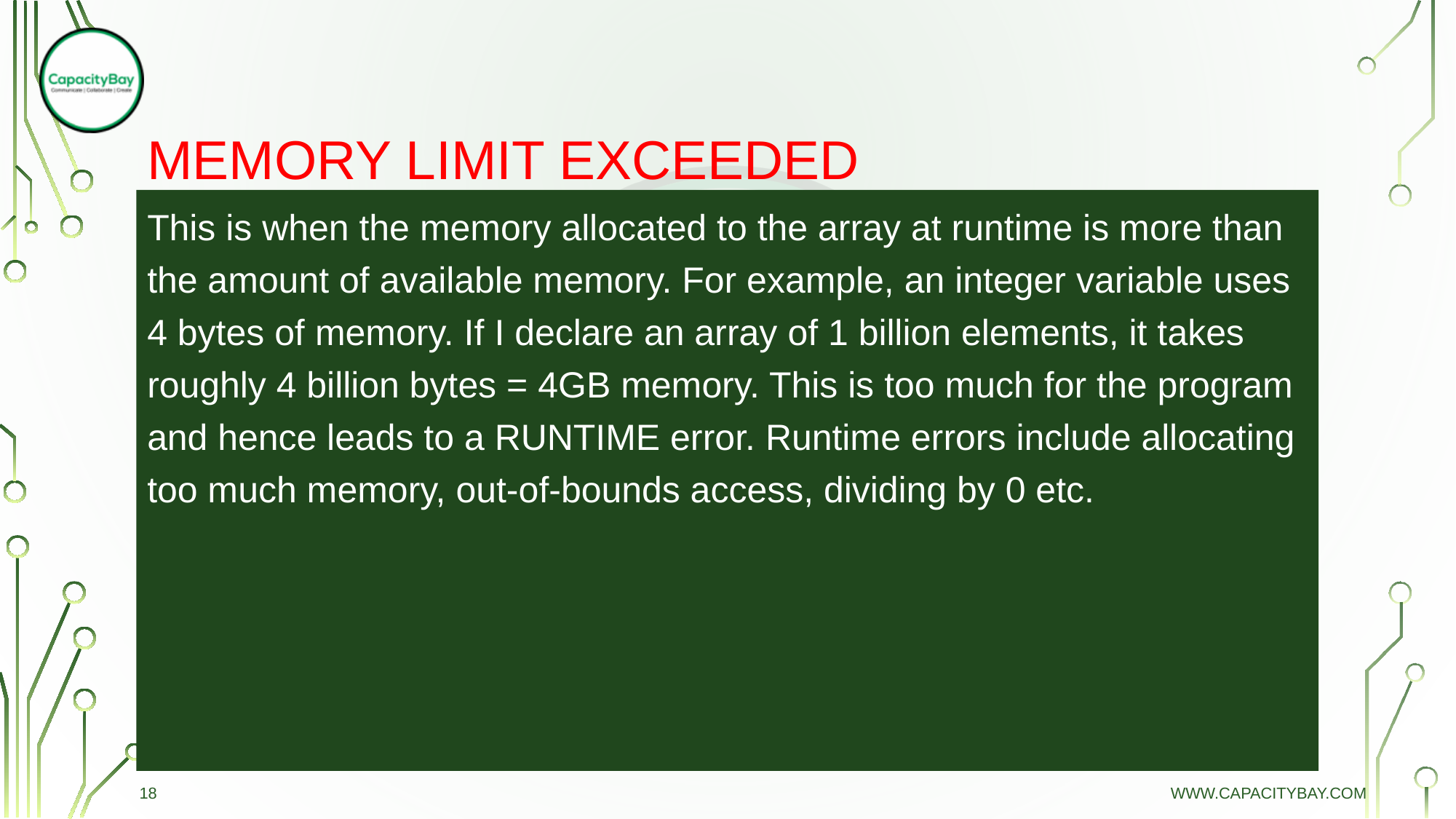

# MEMORY LIMIT EXCEEDED
This is when the memory allocated to the array at runtime is more than the amount of available memory. For example, an integer variable uses 4 bytes of memory. If I declare an array of 1 billion elements, it takes roughly 4 billion bytes = 4GB memory. This is too much for the program and hence leads to a RUNTIME error. Runtime errors include allocating too much memory, out-of-bounds access, dividing by 0 etc.
18
www.capacitybay.com